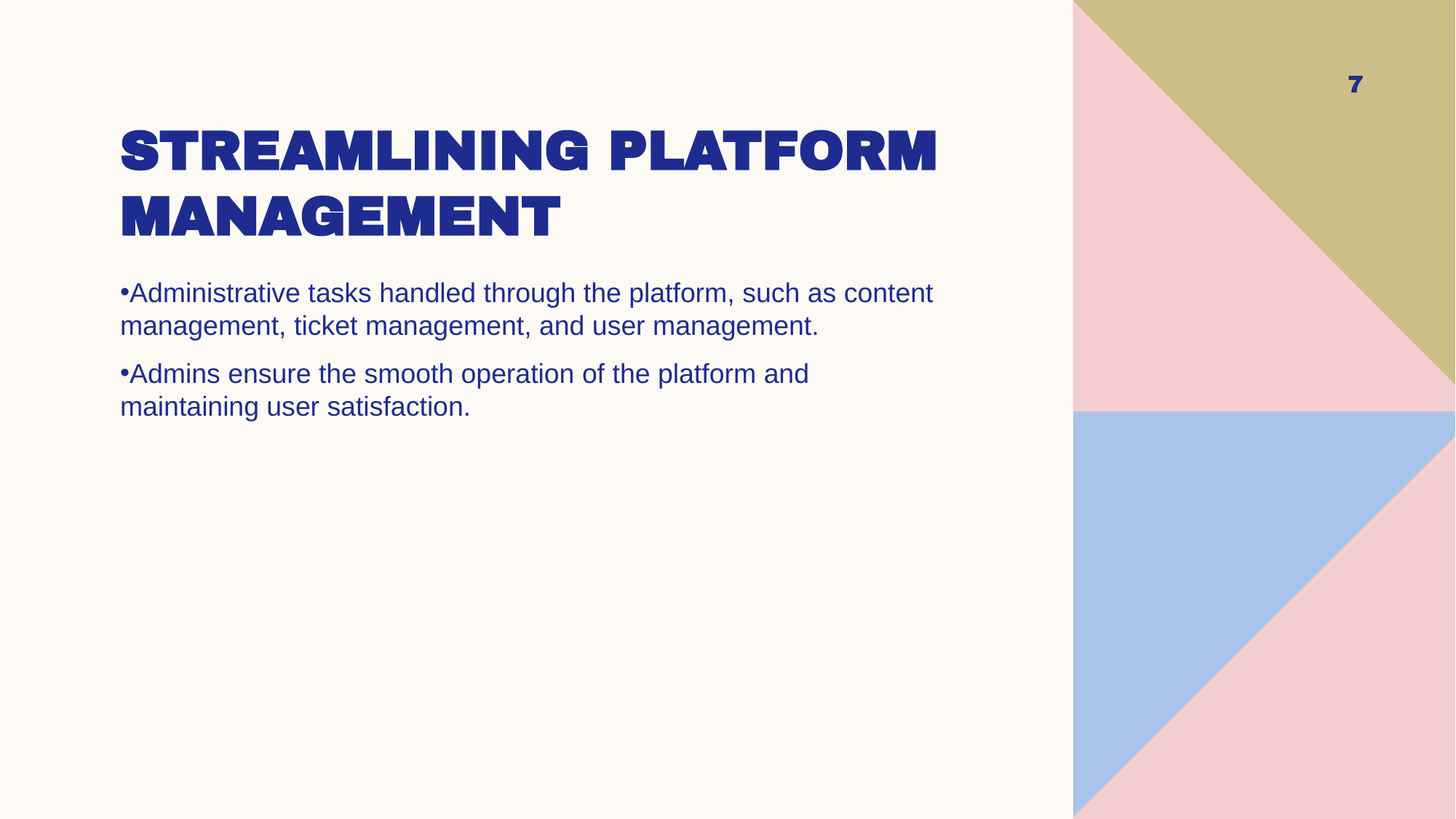

7
# Streamlining Platform Management
Administrative tasks handled through the platform, such as content management, ticket management, and user management.
Admins ensure the smooth operation of the platform and maintaining user satisfaction.